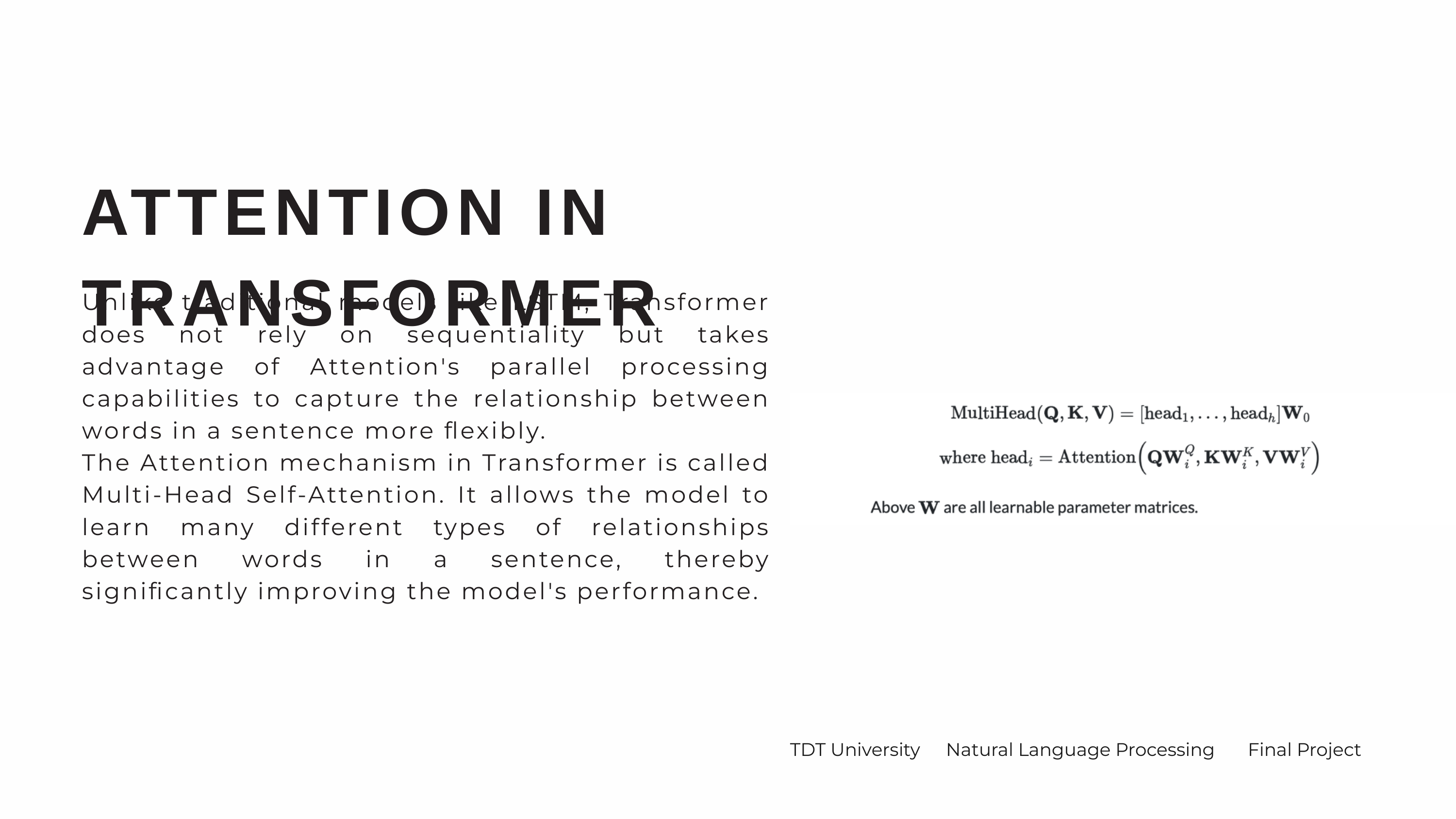

ATTENTION IN TRANSFORMER
Unlike traditional models like LSTM, Transformer does not rely on sequentiality but takes advantage of Attention's parallel processing capabilities to capture the relationship between words in a sentence more flexibly.
The Attention mechanism in Transformer is called Multi-Head Self-Attention. It allows the model to learn many different types of relationships between words in a sentence, thereby significantly improving the model's performance.

TDT University
Natural Language Processing
Final Project